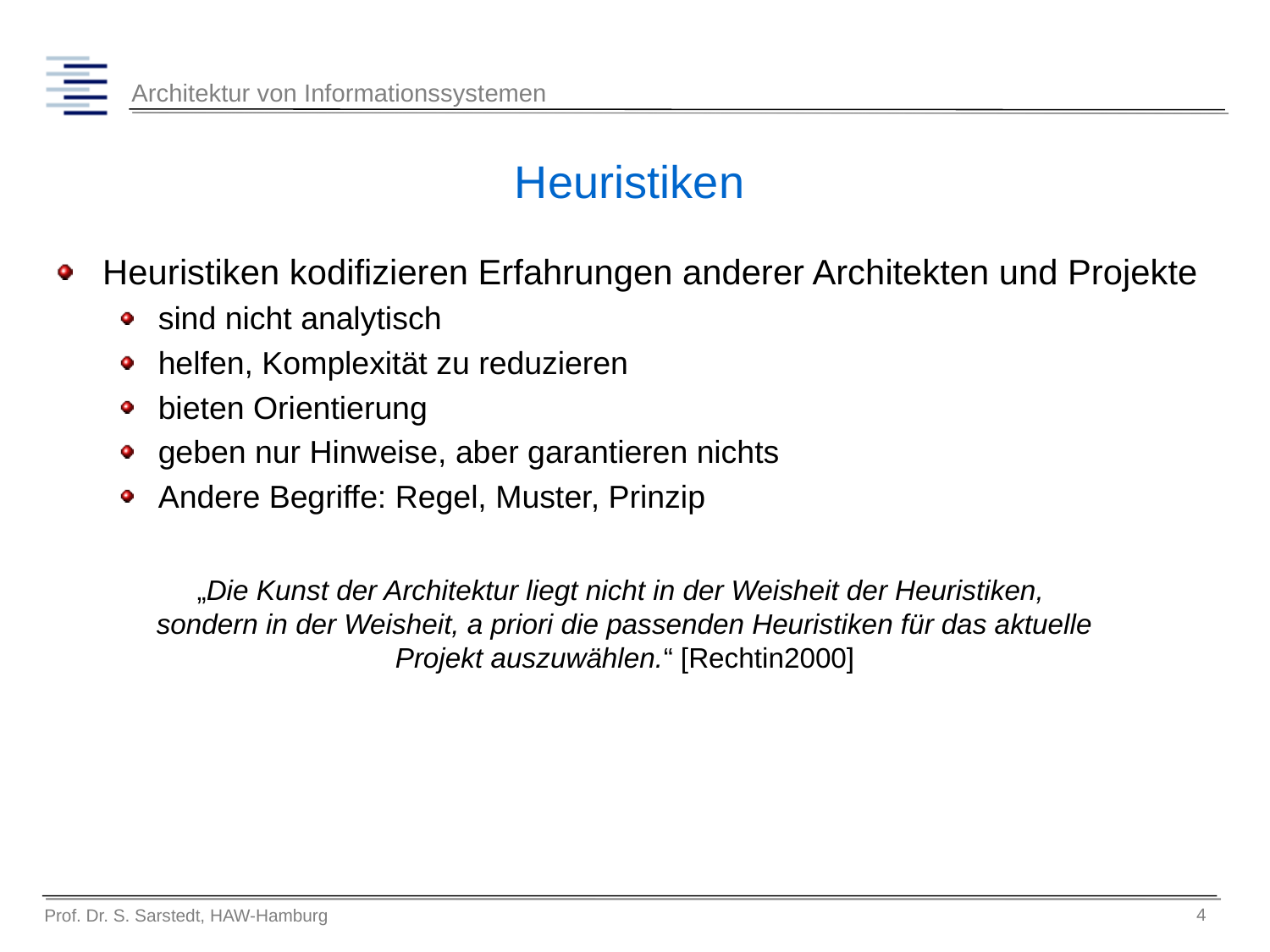

# Heuristiken
Heuristiken kodifizieren Erfahrungen anderer Architekten und Projekte
sind nicht analytisch
helfen, Komplexität zu reduzieren
bieten Orientierung
geben nur Hinweise, aber garantieren nichts
Andere Begriffe: Regel, Muster, Prinzip
„Die Kunst der Architektur liegt nicht in der Weisheit der Heuristiken,  sondern in der Weisheit, a priori die passenden Heuristiken für das aktuelle Projekt auszuwählen.“ [Rechtin2000]